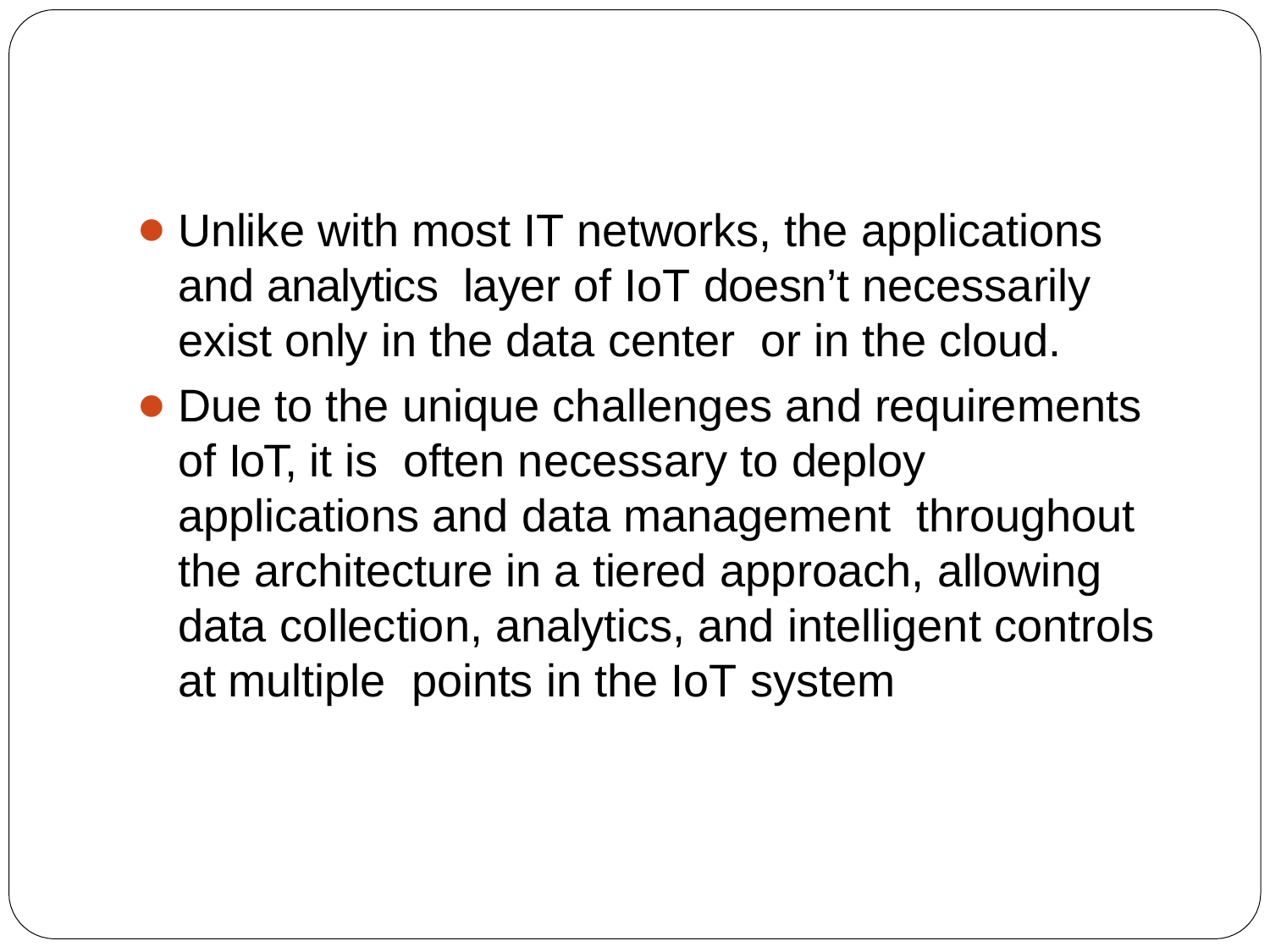

Unlike with most IT networks, the applications and analytics  layer of IoT doesn’t necessarily exist only in the data center  or in the cloud.
Due to the unique challenges and requirements of IoT, it is  often necessary to deploy applications and data management  throughout the architecture in a tiered approach, allowing  data collection, analytics, and intelligent controls at multiple  points in the IoT system